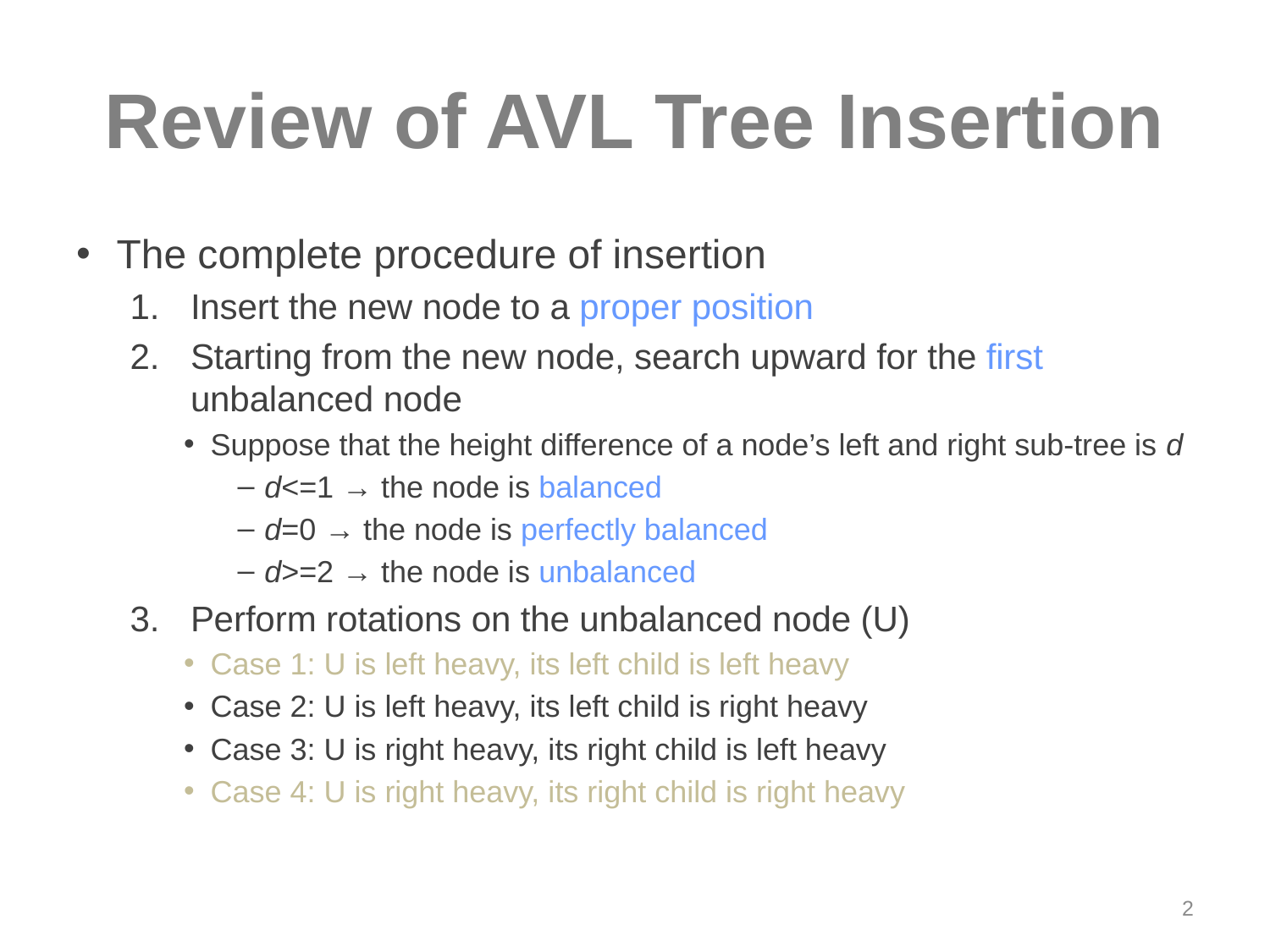

# Review of AVL Tree Insertion
The complete procedure of insertion
Insert the new node to a proper position
Starting from the new node, search upward for the first unbalanced node
Suppose that the height difference of a node’s left and right sub-tree is d
d<=1 → the node is balanced
d=0 → the node is perfectly balanced
d>=2 → the node is unbalanced
Perform rotations on the unbalanced node (U)
Case 1: U is left heavy, its left child is left heavy
Case 2: U is left heavy, its left child is right heavy
Case 3: U is right heavy, its right child is left heavy
Case 4: U is right heavy, its right child is right heavy

2